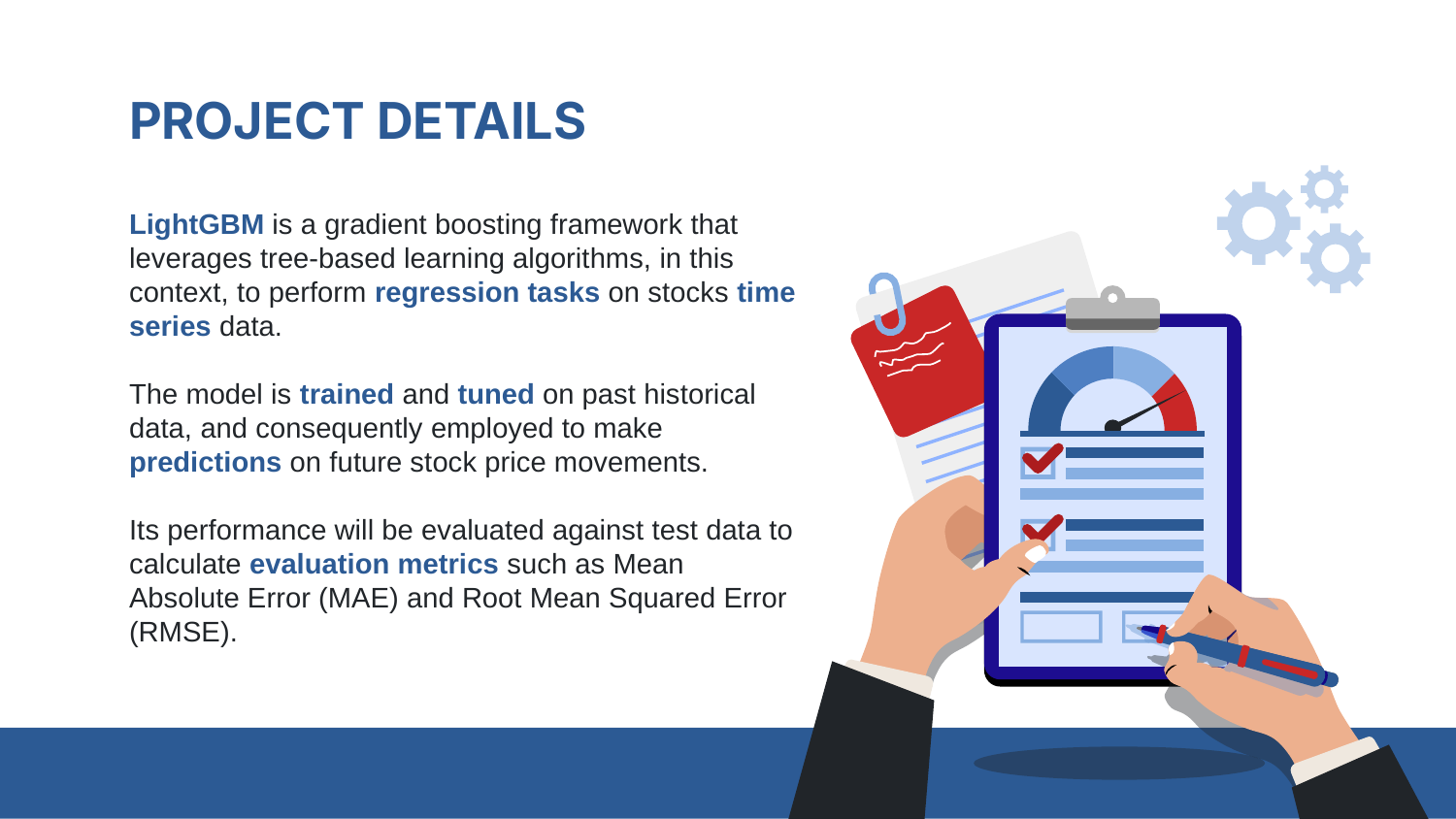

# PROJECT DETAILS

LightGBM is a gradient boosting framework that leverages tree-based learning algorithms, in this context, to perform regression tasks on stocks time series data.

The model is trained and tuned on past historical data, and consequently employed to make predictions on future stock price movements.

Its performance will be evaluated against test data to calculate evaluation metrics such as Mean Absolute Error (MAE) and Root Mean Squared Error (RMSE).